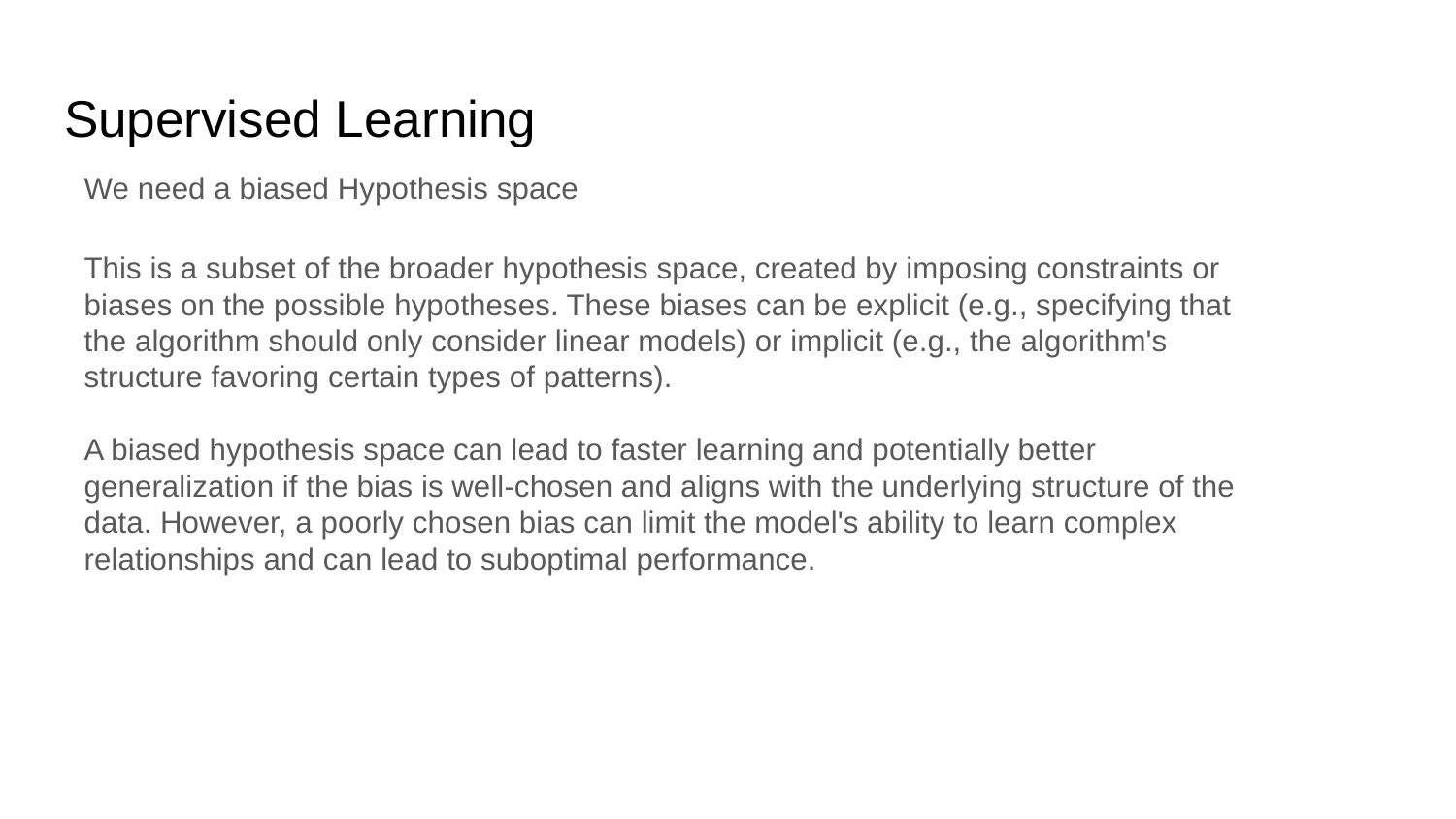

# Supervised Learning
We need a biased Hypothesis space
This is a subset of the broader hypothesis space, created by imposing constraints or biases on the possible hypotheses. These biases can be explicit (e.g., specifying that the algorithm should only consider linear models) or implicit (e.g., the algorithm's structure favoring certain types of patterns).

A biased hypothesis space can lead to faster learning and potentially better generalization if the bias is well-chosen and aligns with the underlying structure of the data. However, a poorly chosen bias can limit the model's ability to learn complex relationships and can lead to suboptimal performance.